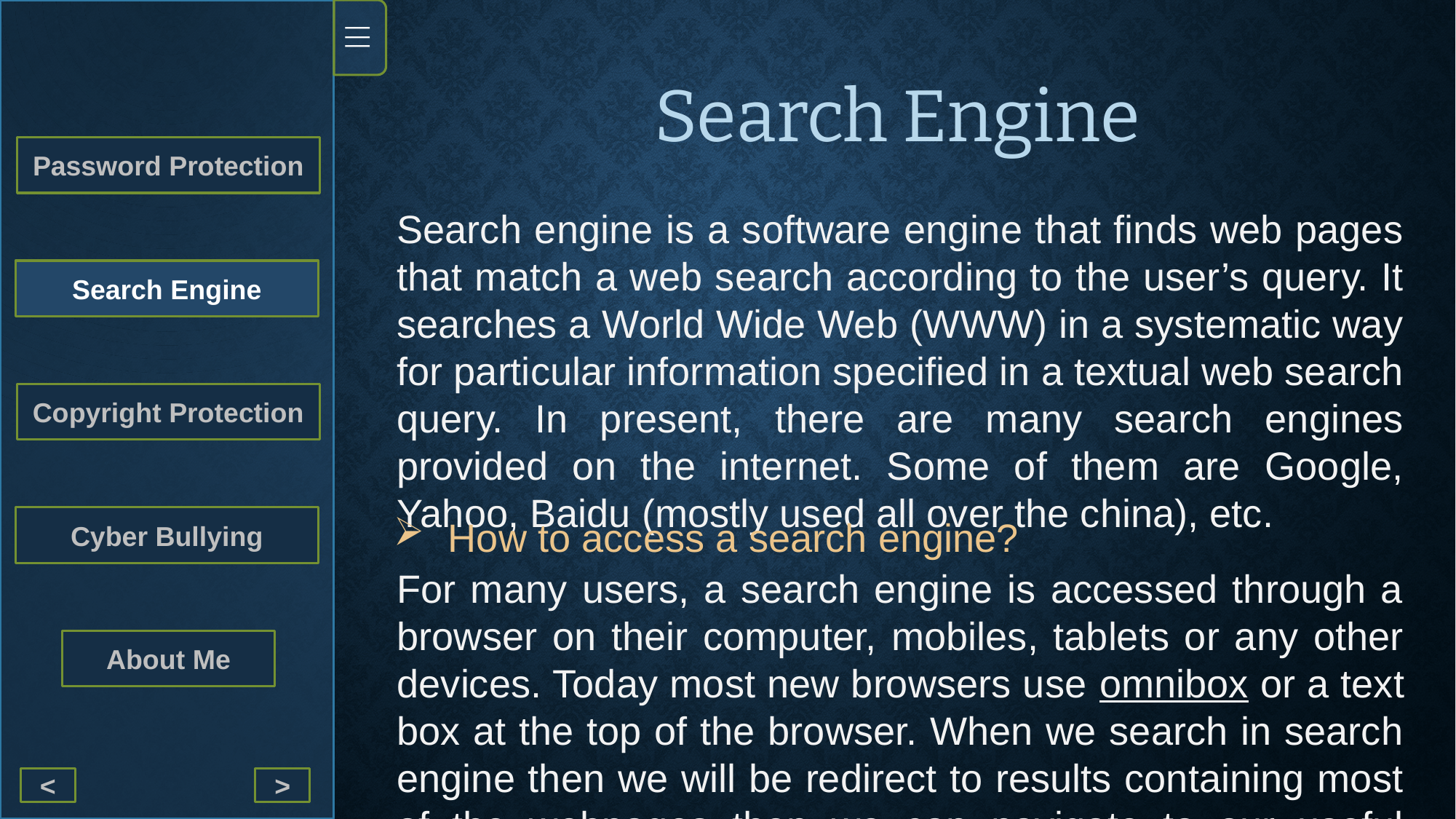

|||
Search Engine
Password Protection
Search engine is a software engine that finds web pages that match a web search according to the user’s query. It searches a World Wide Web (WWW) in a systematic way for particular information specified in a textual web search query. In present, there are many search engines provided on the internet. Some of them are Google, Yahoo, Baidu (mostly used all over the china), etc.
Search Engine
Copyright Protection
Cyber Bullying
How to access a search engine?
For many users, a search engine is accessed through a browser on their computer, mobiles, tablets or any other devices. Today most new browsers use omnibox or a text box at the top of the browser. When we search in search engine then we will be redirect to results containing most of the webpages then we can navigate to our useful webpage.
About Me
<
>